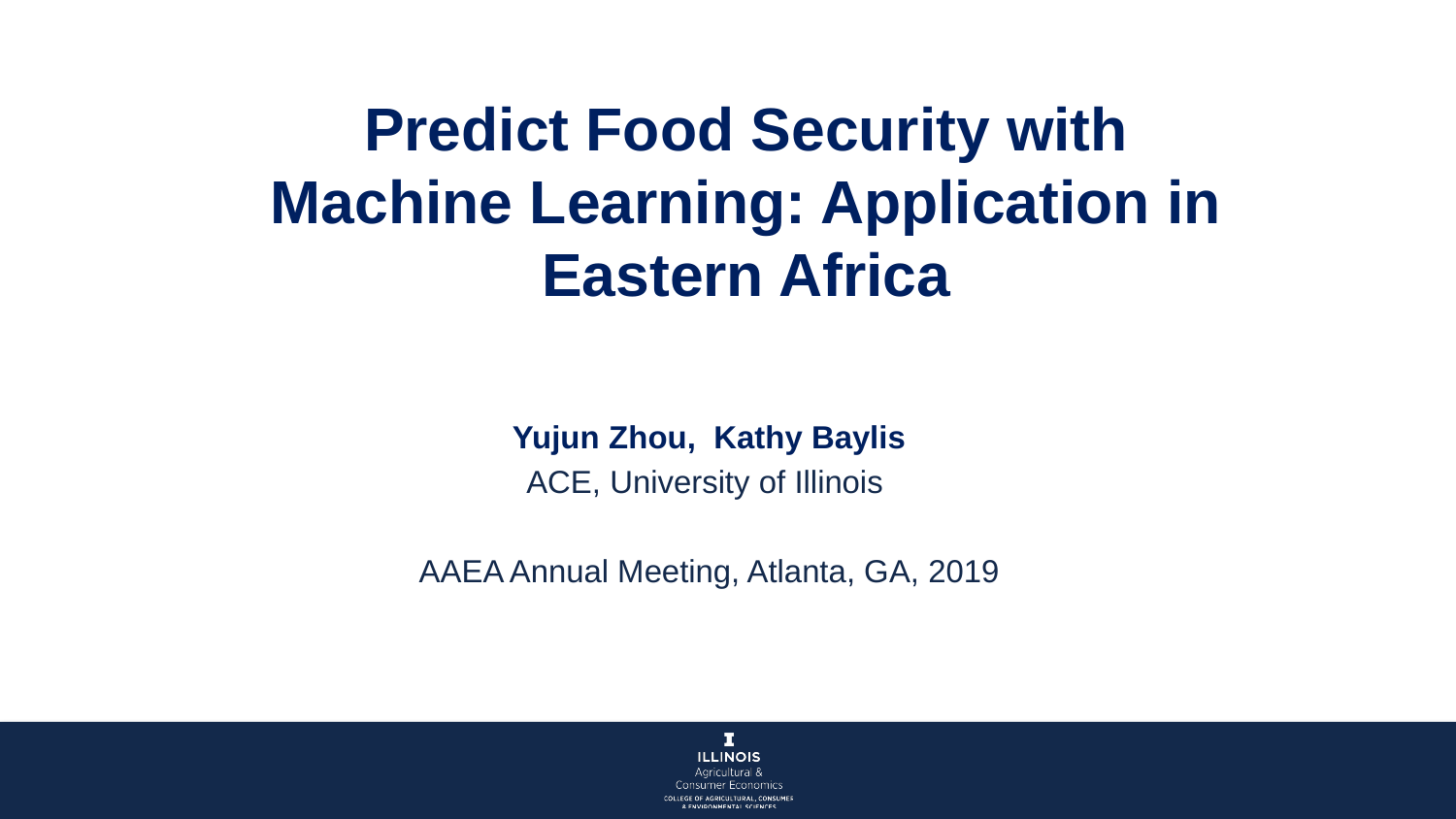

Predict Food Security with Machine Learning: Application in Eastern Africa
Yujun Zhou,  Kathy Baylis
ACE, University of Illinois

AAEA Annual Meeting, Atlanta, GA, 2019